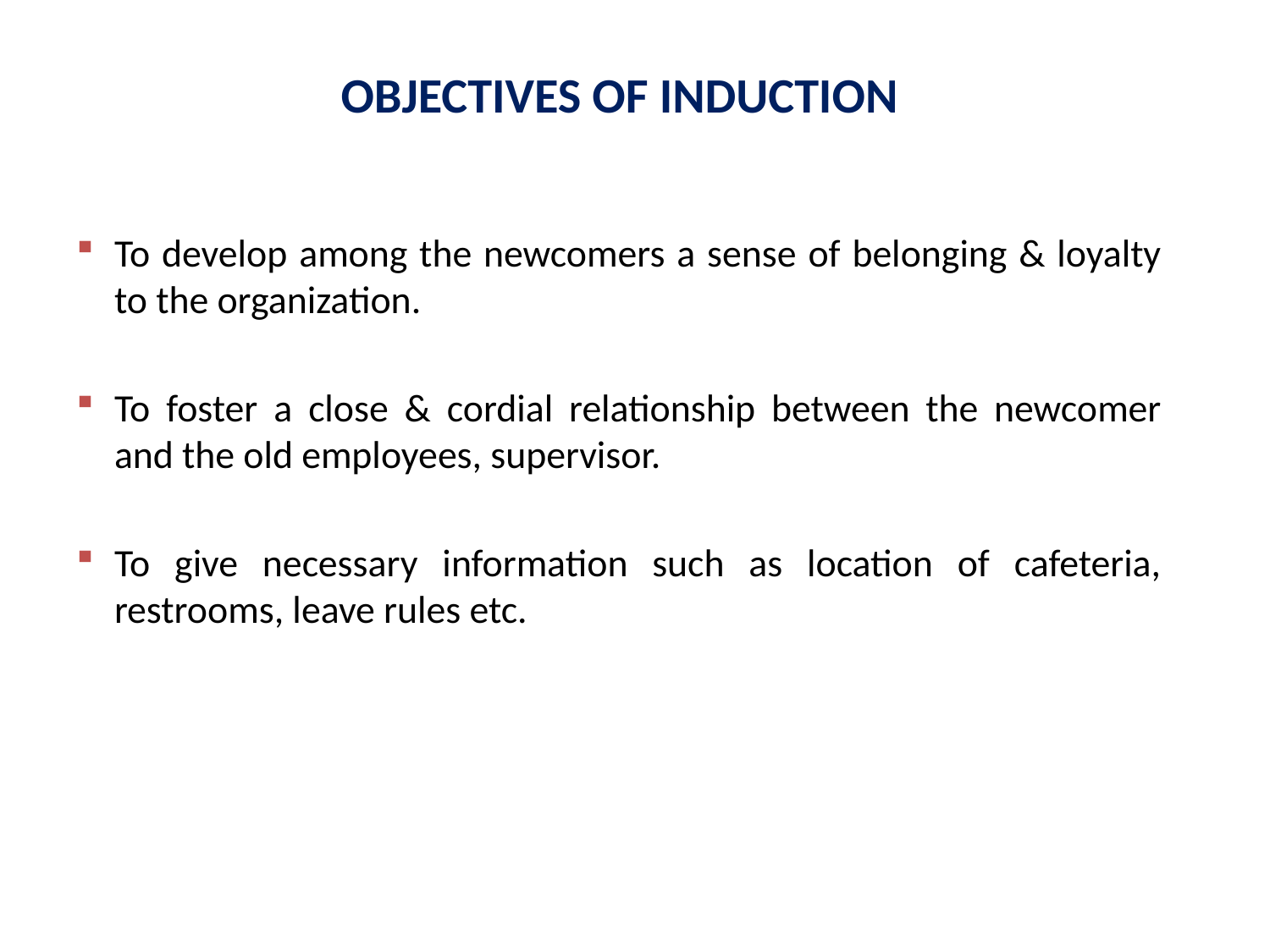

# OBJECTIVES OF INDUCTION
To develop among the newcomers a sense of belonging & loyalty to the organization.

To foster a close & cordial relationship between the newcomer and the old employees, supervisor.

To give necessary information such as location of cafeteria, restrooms, leave rules etc.